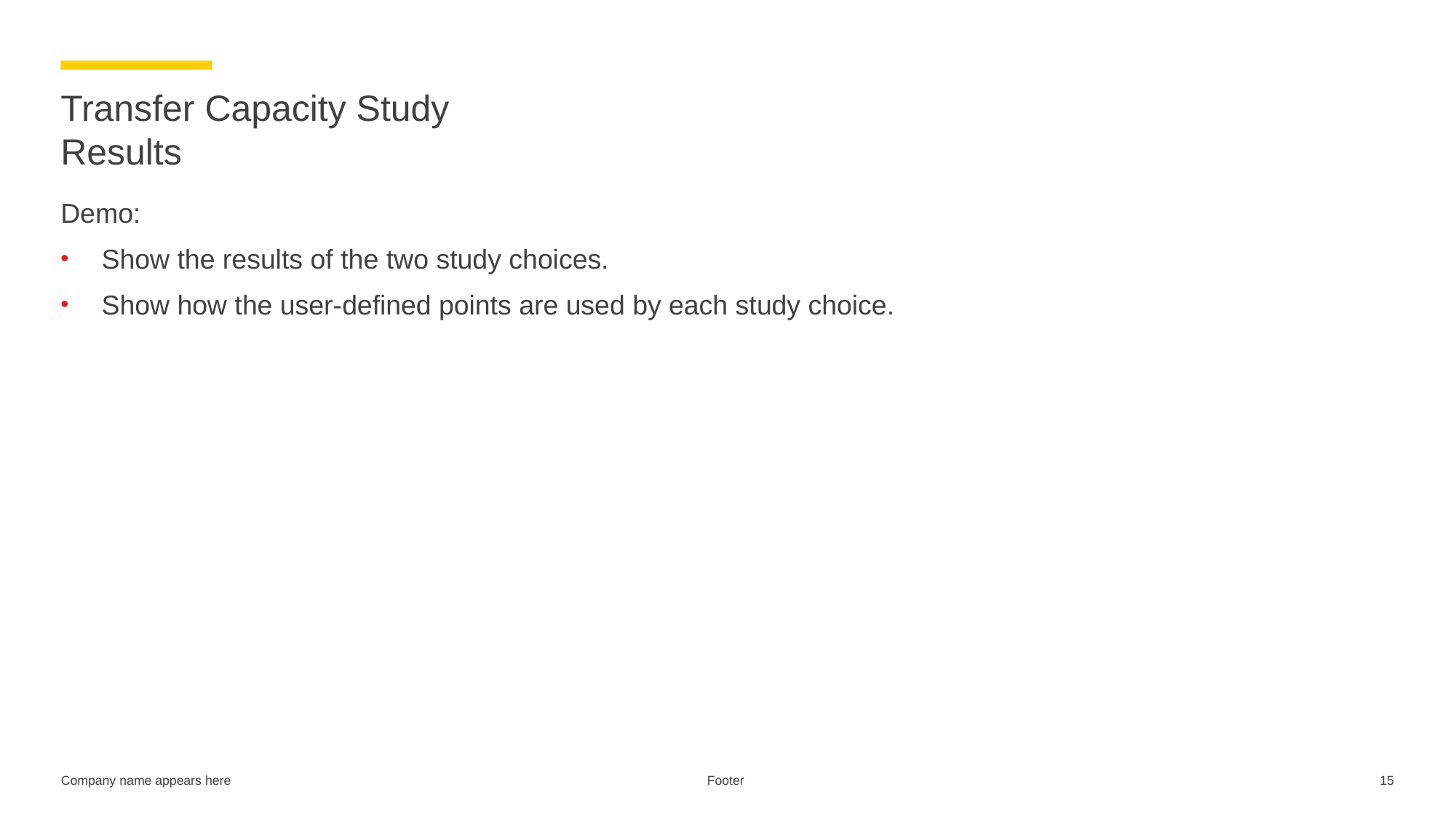

# Transfer Capacity Study Results
Demo:
Show the results of the two study choices.
Show how the user-defined points are used by each study choice.
Footer
15